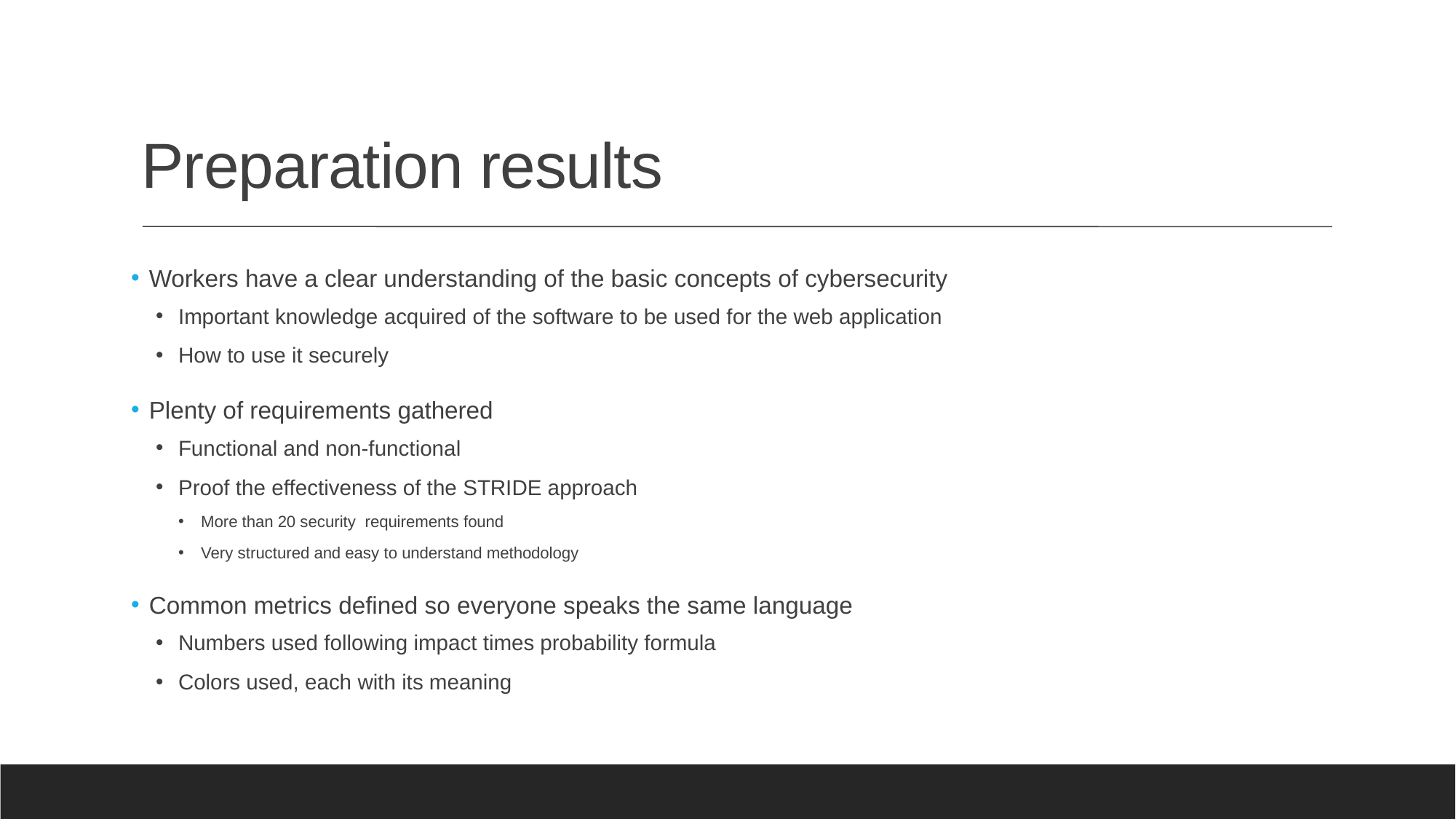

Preparation results
 Workers have a clear understanding of the basic concepts of cybersecurity
Important knowledge acquired of the software to be used for the web application
How to use it securely
 Plenty of requirements gathered
Functional and non-functional
Proof the effectiveness of the STRIDE approach
More than 20 security  requirements found
Very structured and easy to understand methodology
 Common metrics defined so everyone speaks the same language
Numbers used following impact times probability formula
Colors used, each with its meaning